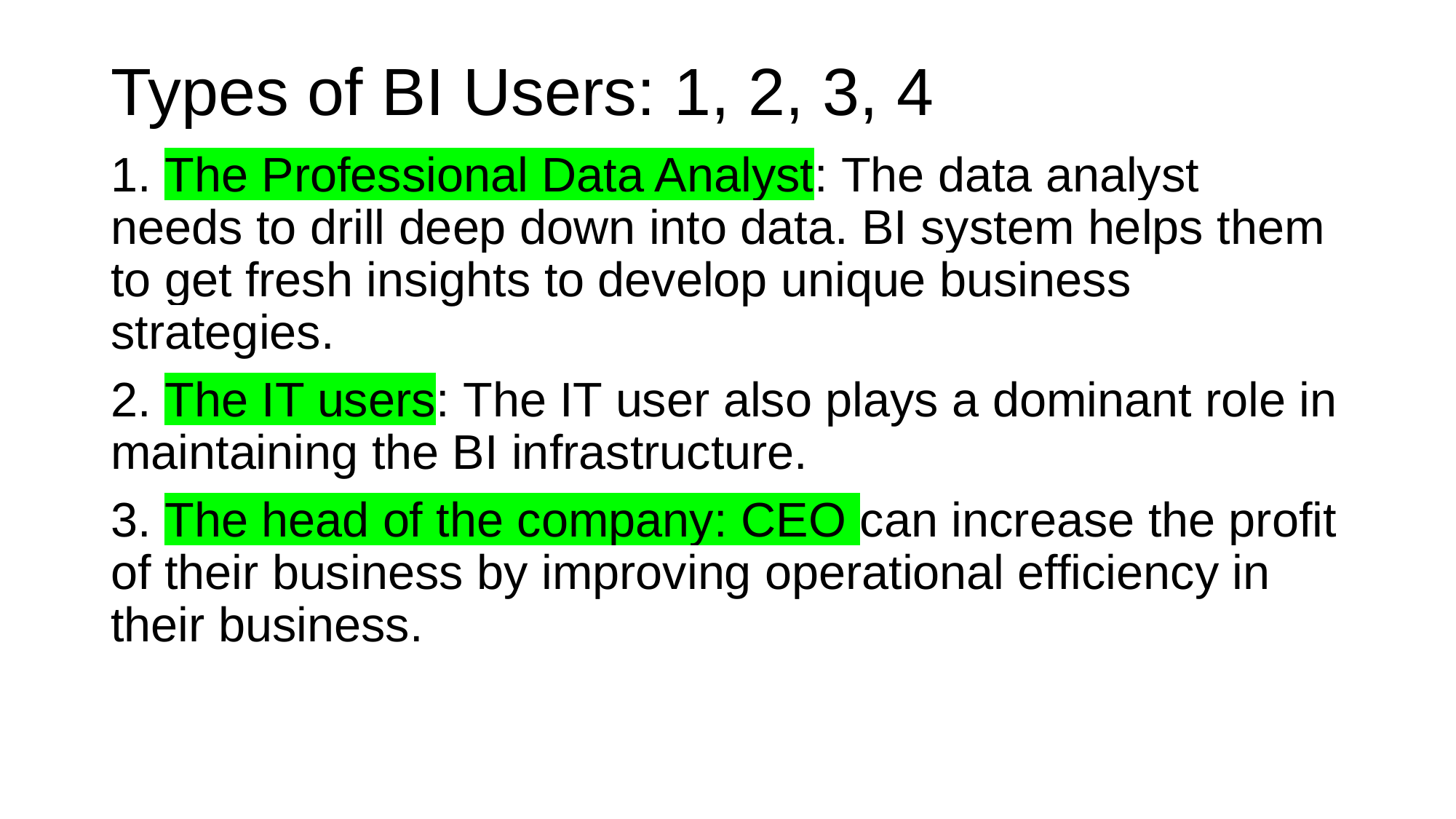

# Types of BI Users: 1, 2, 3, 4
1. The Professional Data Analyst: The data analyst needs to drill deep down into data. BI system helps them to get fresh insights to develop unique business strategies.
2. The IT users: The IT user also plays a dominant role in maintaining the BI infrastructure.
3. The head of the company: CEO can increase the profit of their business by improving operational efficiency in their business.